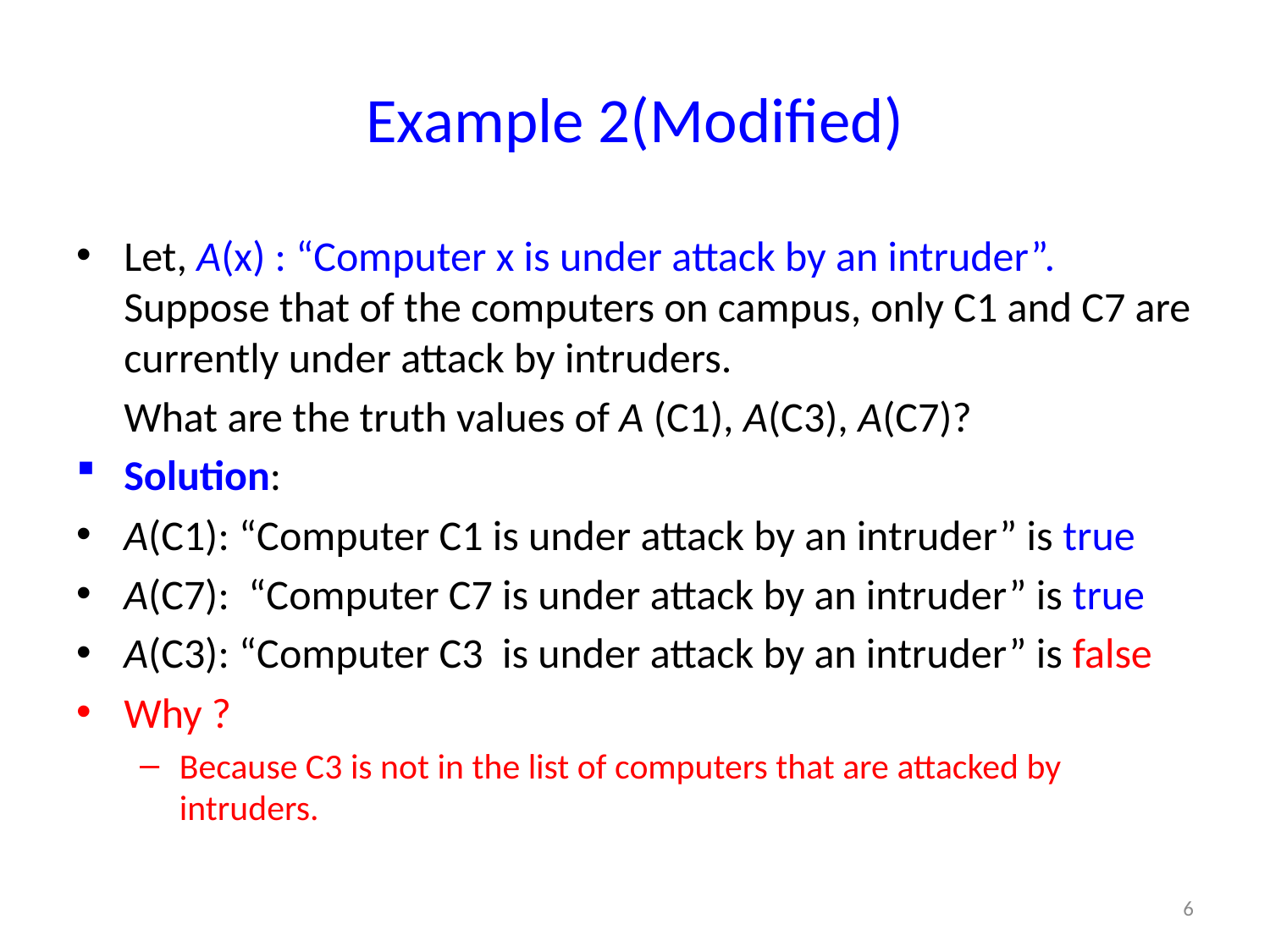

# Example 2(Modified)
Let, A(x) : “Computer x is under attack by an intruder”. Suppose that of the computers on campus, only C1 and C7 are currently under attack by intruders.
	What are the truth values of A (C1), A(C3), A(C7)?
Solution:
A(C1): “Computer C1 is under attack by an intruder” is true
A(C7):  “Computer C7 is under attack by an intruder” is true
A(C3): “Computer C3  is under attack by an intruder” is false
Why ?
Because C3 is not in the list of computers that are attacked by intruders.

6